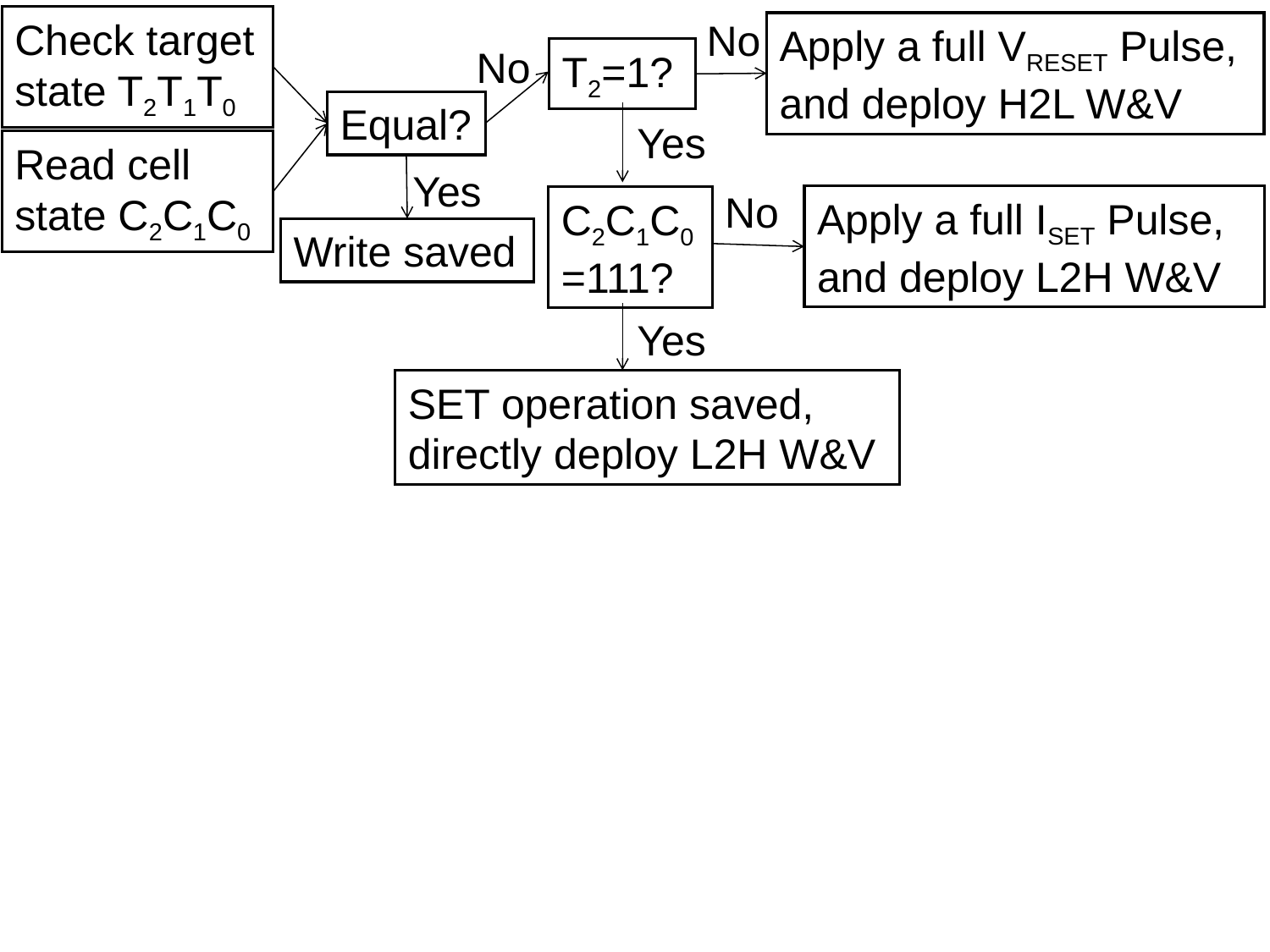

Check target state T2T1T0
No
Apply a full VRESET Pulse, and deploy H2L W&V
No
T2=1?
Equal?
Yes
Read cell state C2C1C0
Yes
No
Apply a full ISET Pulse, and deploy L2H W&V
C2C1C0=111?
Write saved
Yes
SET operation saved, directly deploy L2H W&V